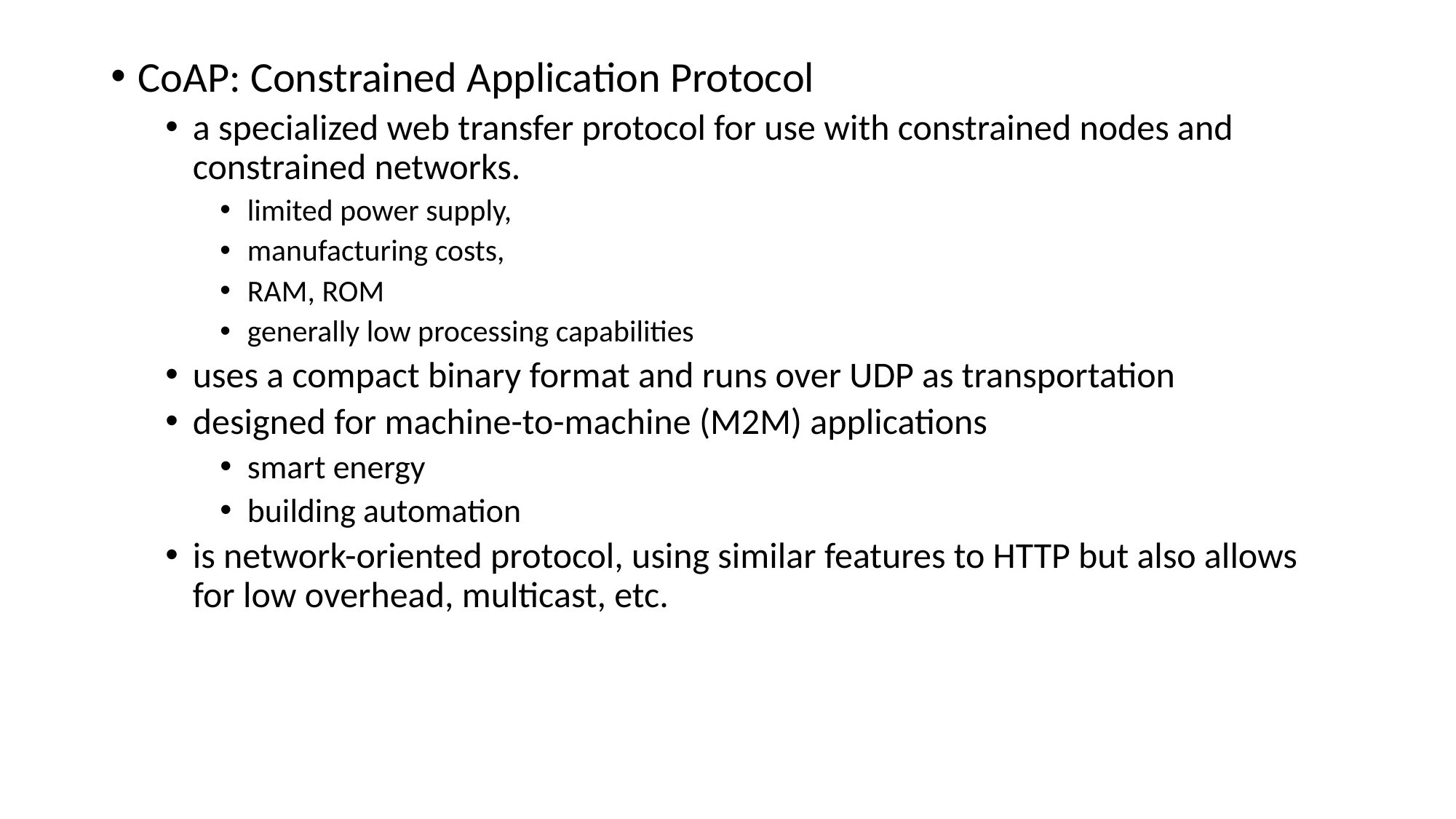

CoAP: Constrained Application Protocol
a specialized web transfer protocol for use with constrained nodes and constrained networks.
limited power supply,
manufacturing costs,
RAM, ROM
generally low processing capabilities
uses a compact binary format and runs over UDP as transportation
designed for machine-to-machine (M2M) applications
smart energy
building automation
is network-oriented protocol, using similar features to HTTP but also allows for low overhead, multicast, etc.